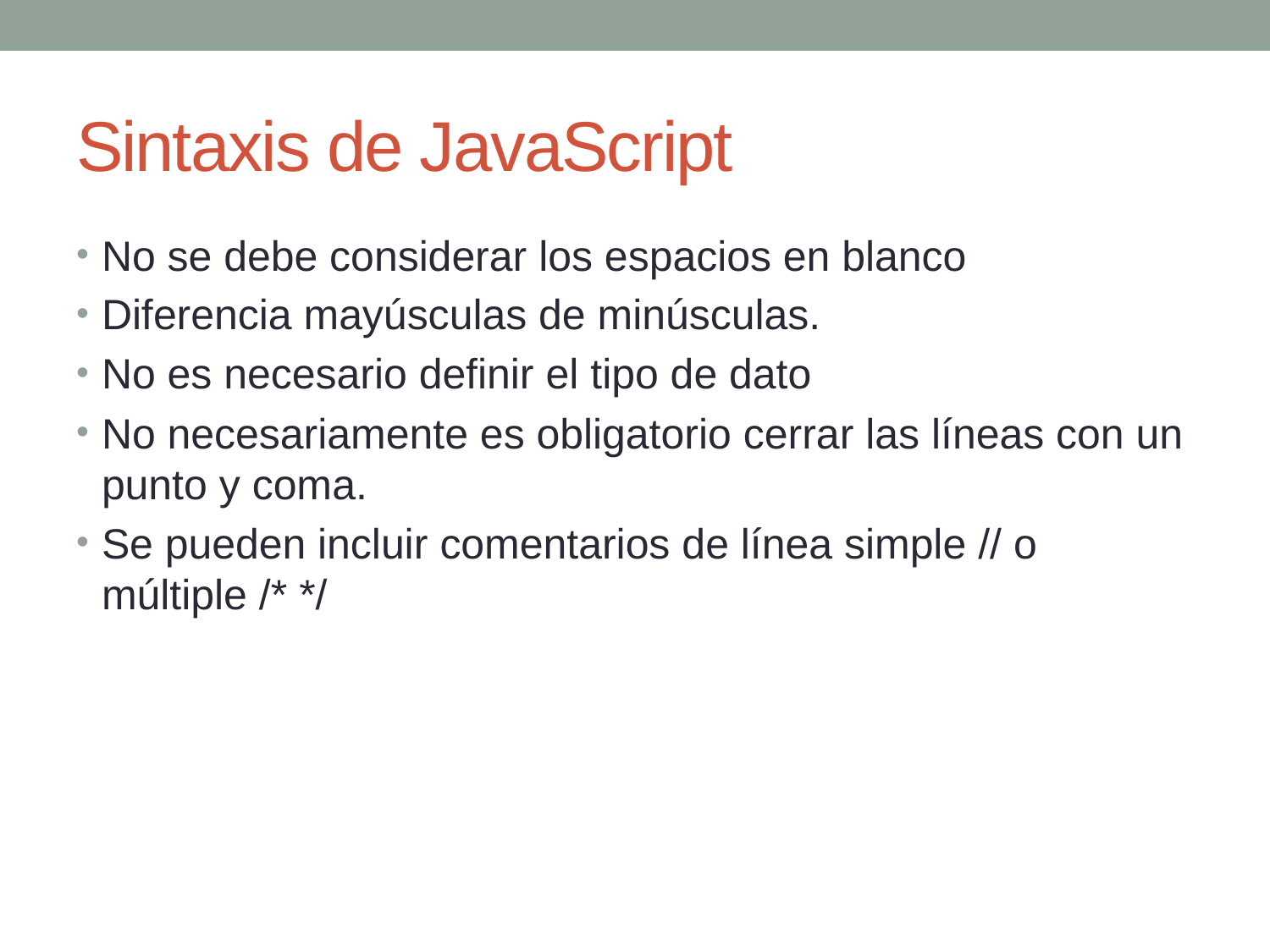

# Sintaxis de JavaScript
No se debe considerar los espacios en blanco
Diferencia mayúsculas de minúsculas.
No es necesario definir el tipo de dato
No necesariamente es obligatorio cerrar las líneas con un punto y coma.
Se pueden incluir comentarios de línea simple // o múltiple /* */